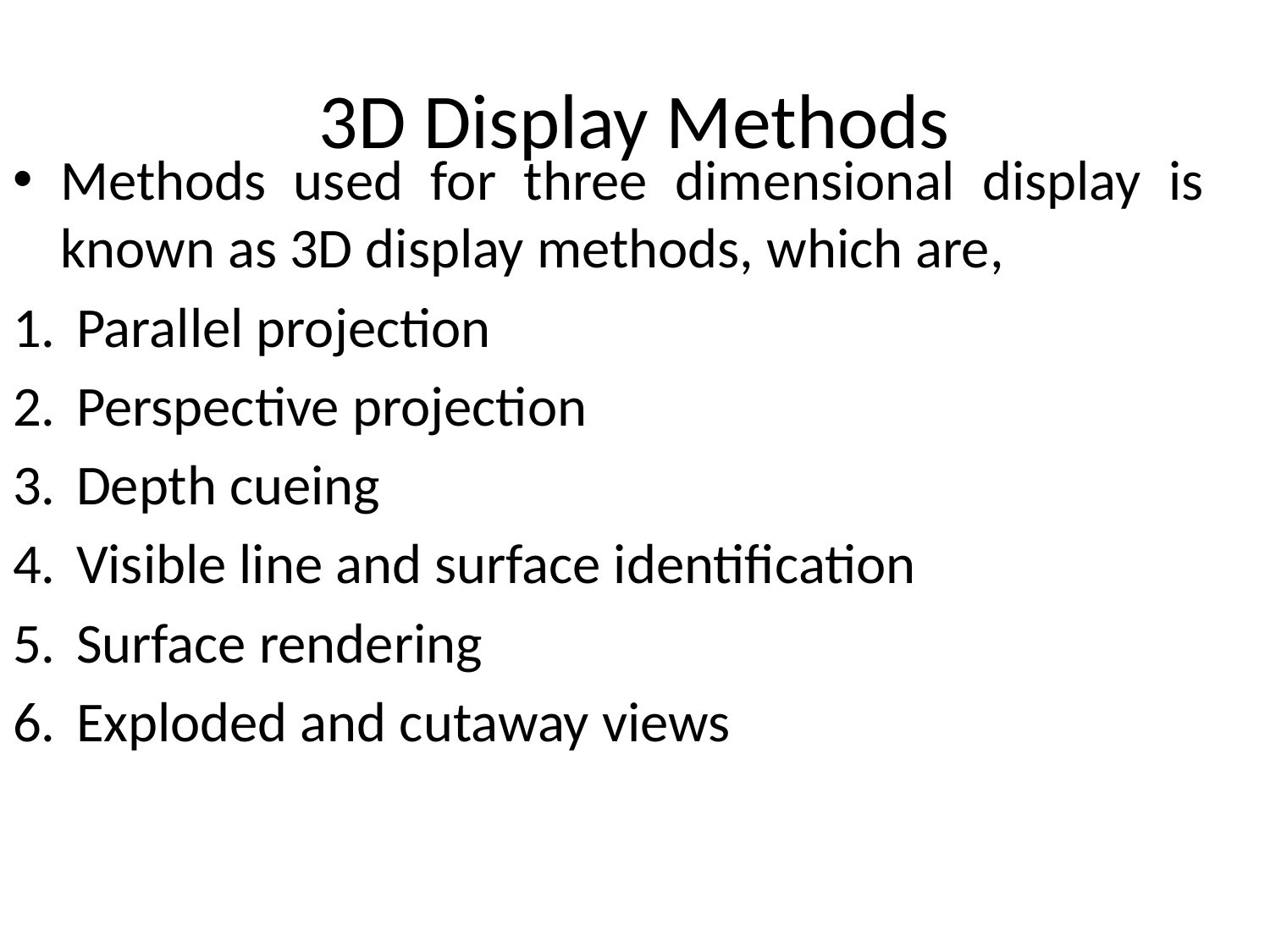

# 3D Display Methods
Methods used for three dimensional display is known as 3D display methods, which are,
Parallel projection
Perspective projection
Depth cueing
Visible line and surface identification
Surface rendering
Exploded and cutaway views